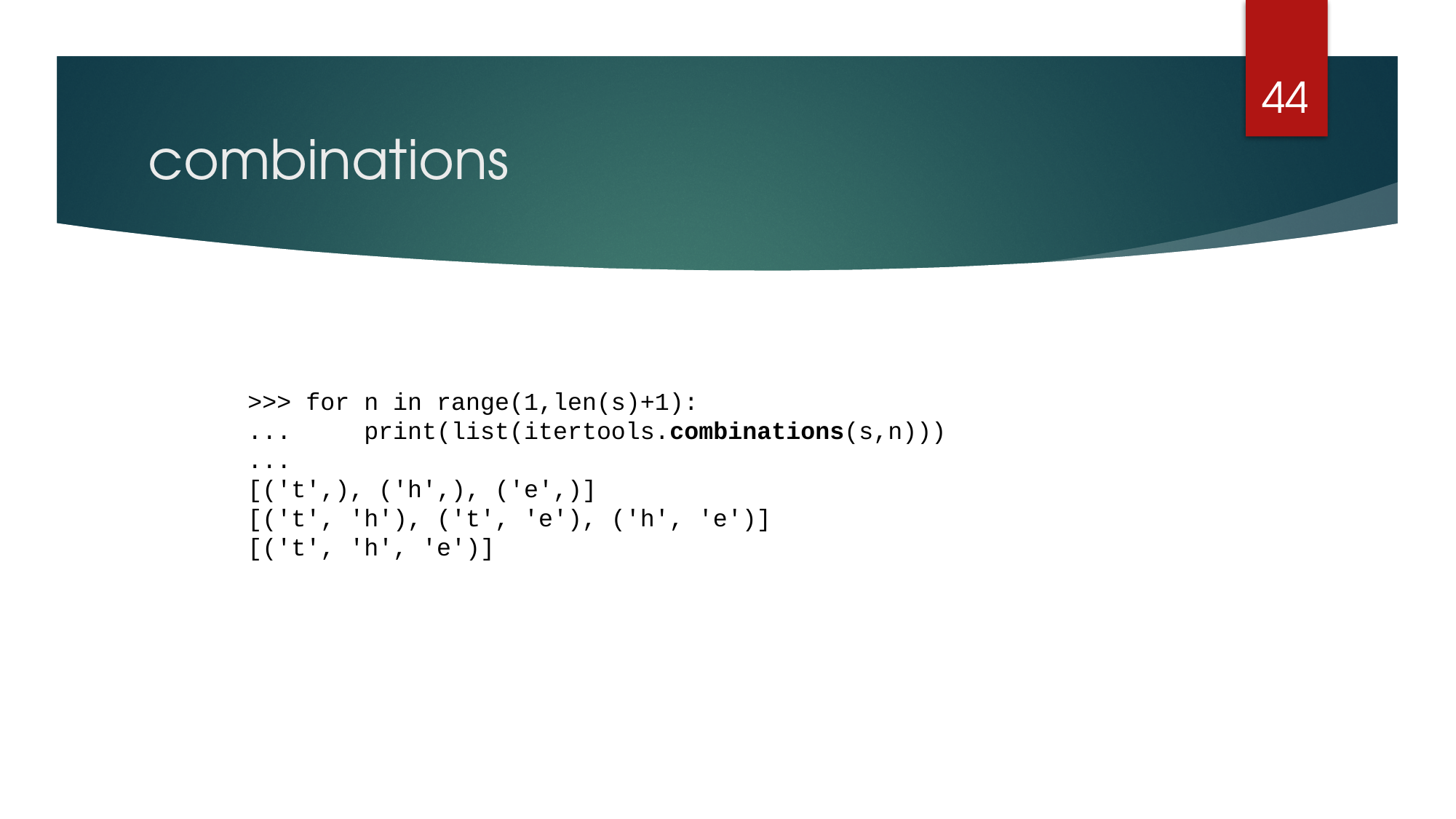

44
# combinations
>>> for n in range(1,len(s)+1):
...     print(list(itertools.combinations(s,n)))
...
[('t',), ('h',), ('e',)]
[('t', 'h'), ('t', 'e'), ('h', 'e')]
[('t', 'h', 'e')]